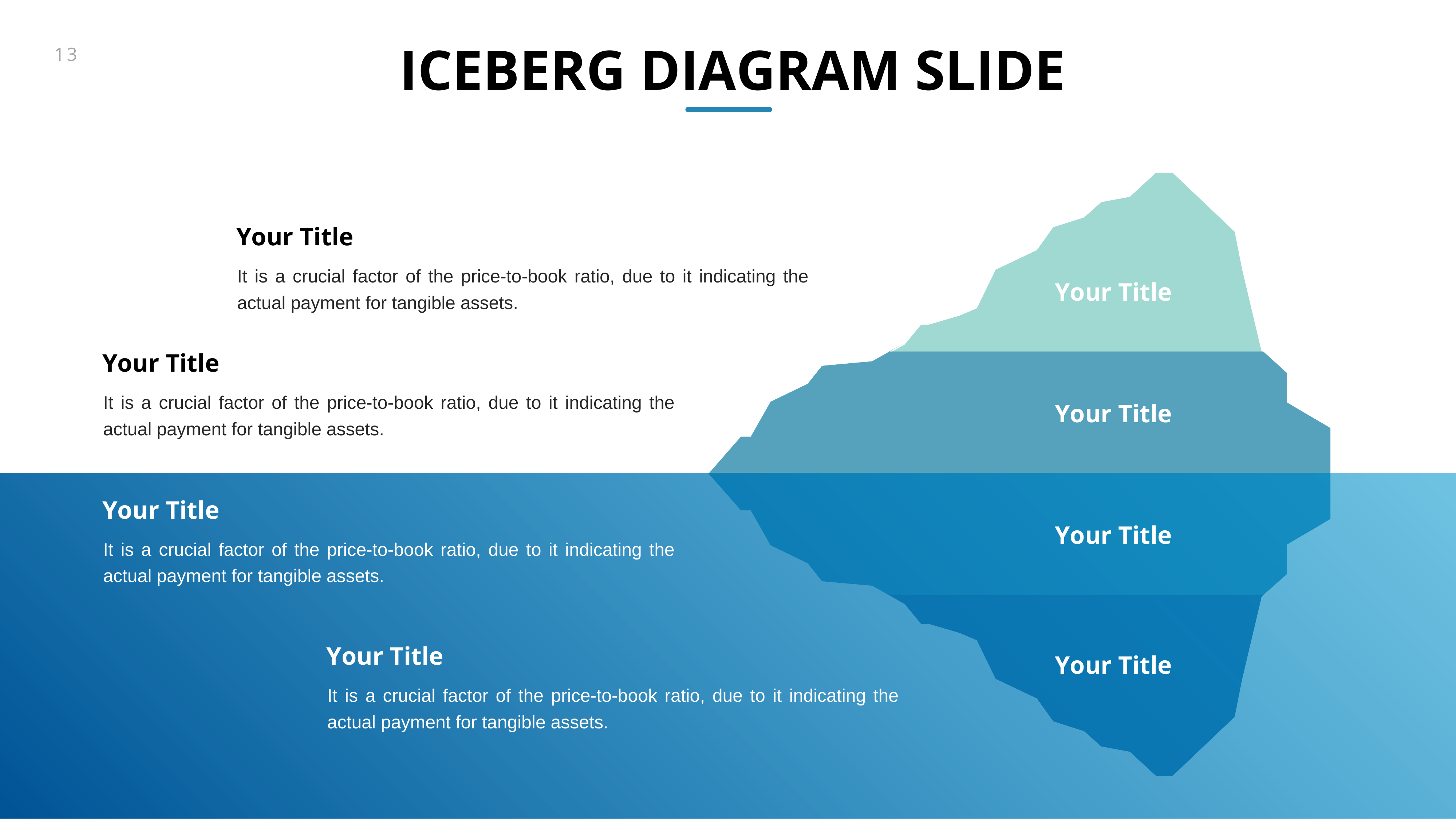

ICEBERG DIAGRAM SLIDE

Your Title
It is a crucial factor of the price-to-book ratio, due to it indicating the actual payment for tangible assets.
Your Title

Your Title
It is a crucial factor of the price-to-book ratio, due to it indicating the actual payment for tangible assets.
Your Title

Your Title
Your Title
It is a crucial factor of the price-to-book ratio, due to it indicating the actual payment for tangible assets.

Your Title
Your Title
It is a crucial factor of the price-to-book ratio, due to it indicating the actual payment for tangible assets.